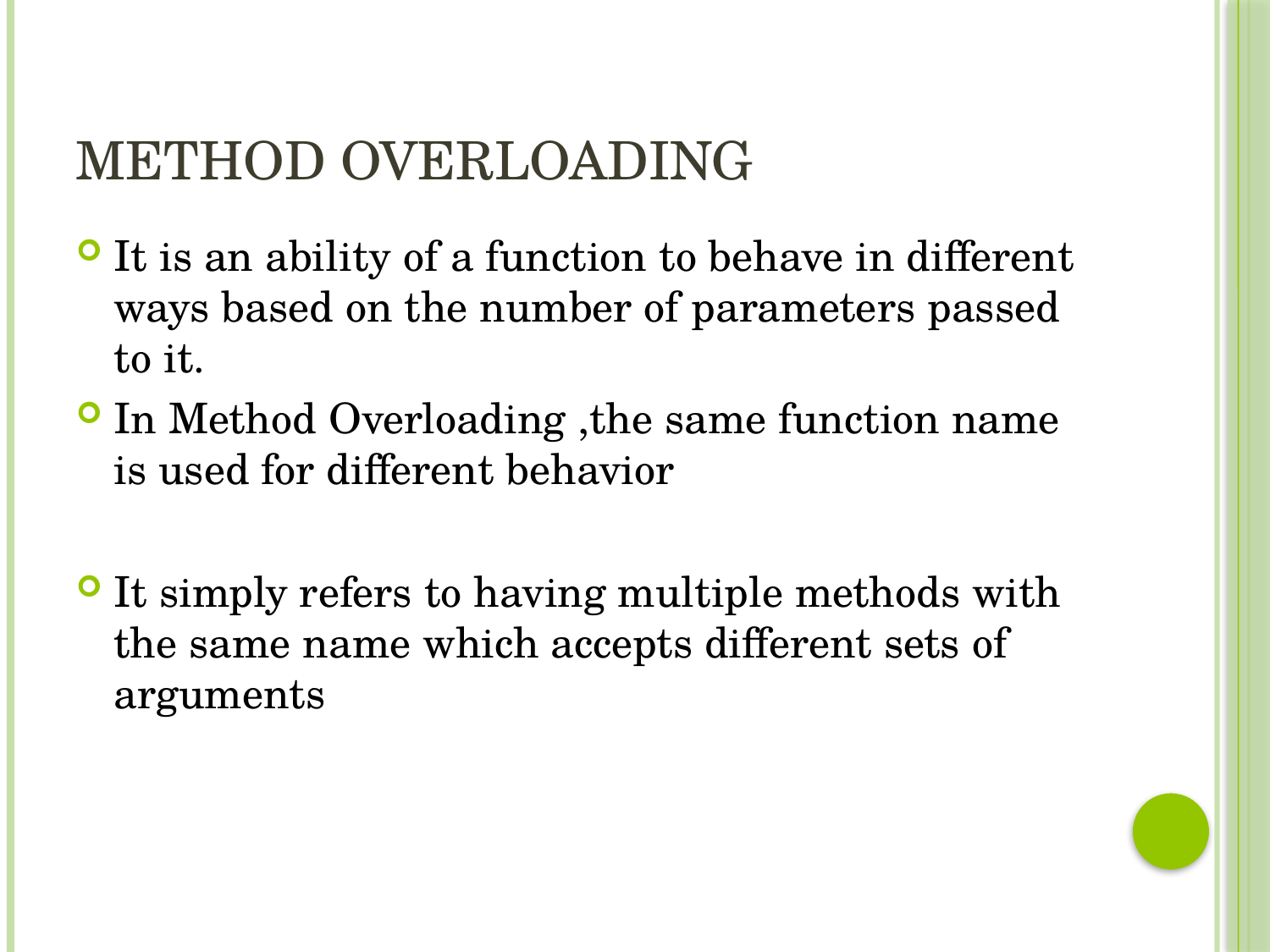

# Method overloading
It is an ability of a function to behave in different ways based on the number of parameters passed to it.
In Method Overloading ,the same function name is used for different behavior

It simply refers to having multiple methods with the same name which accepts different sets of arguments